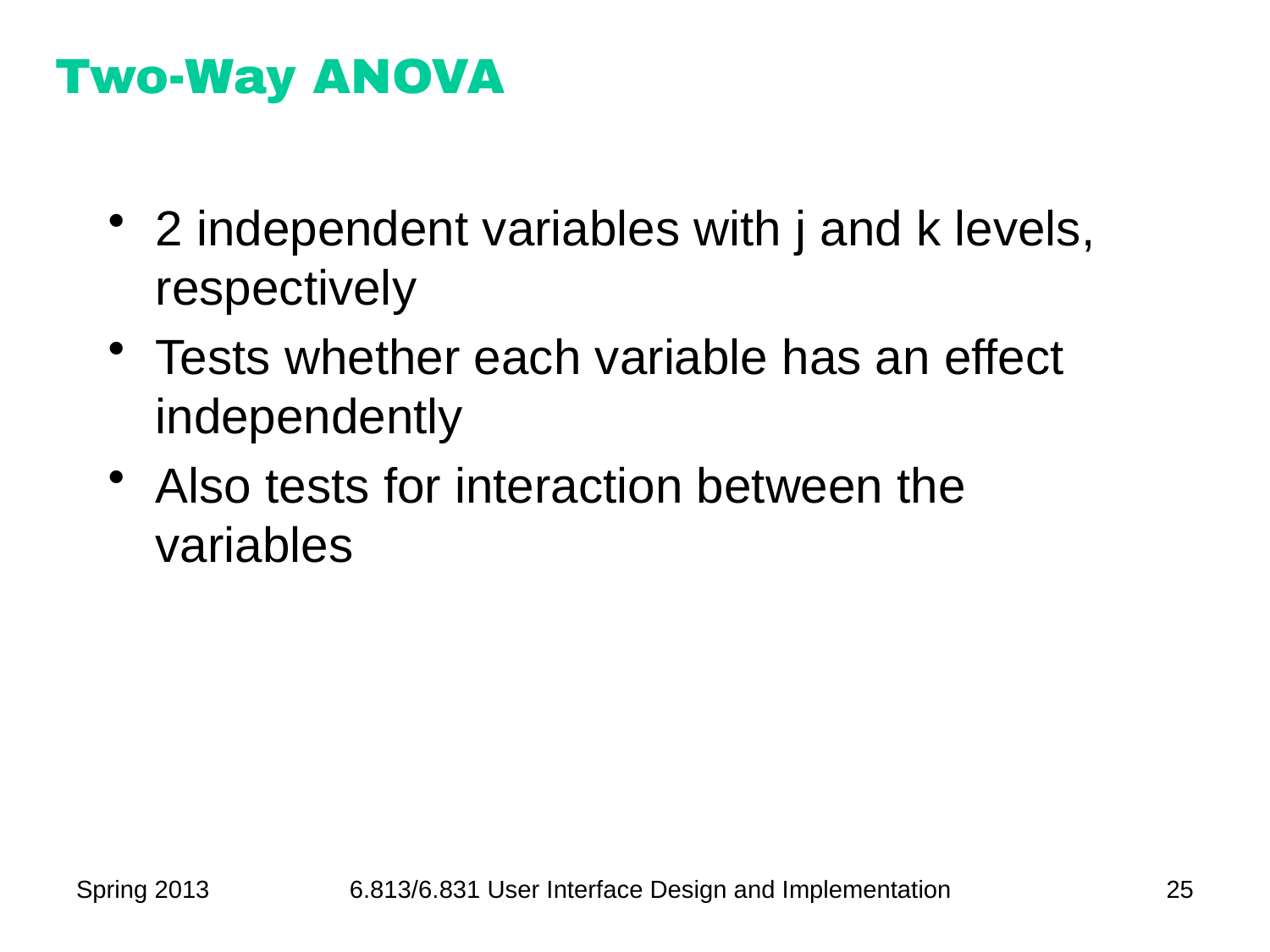

# Two-Way ANOVA
2 independent variables with j and k levels, respectively
Tests whether each variable has an effect independently
Also tests for interaction between the variables
Spring 2013
6.813/6.831 User Interface Design and Implementation
25